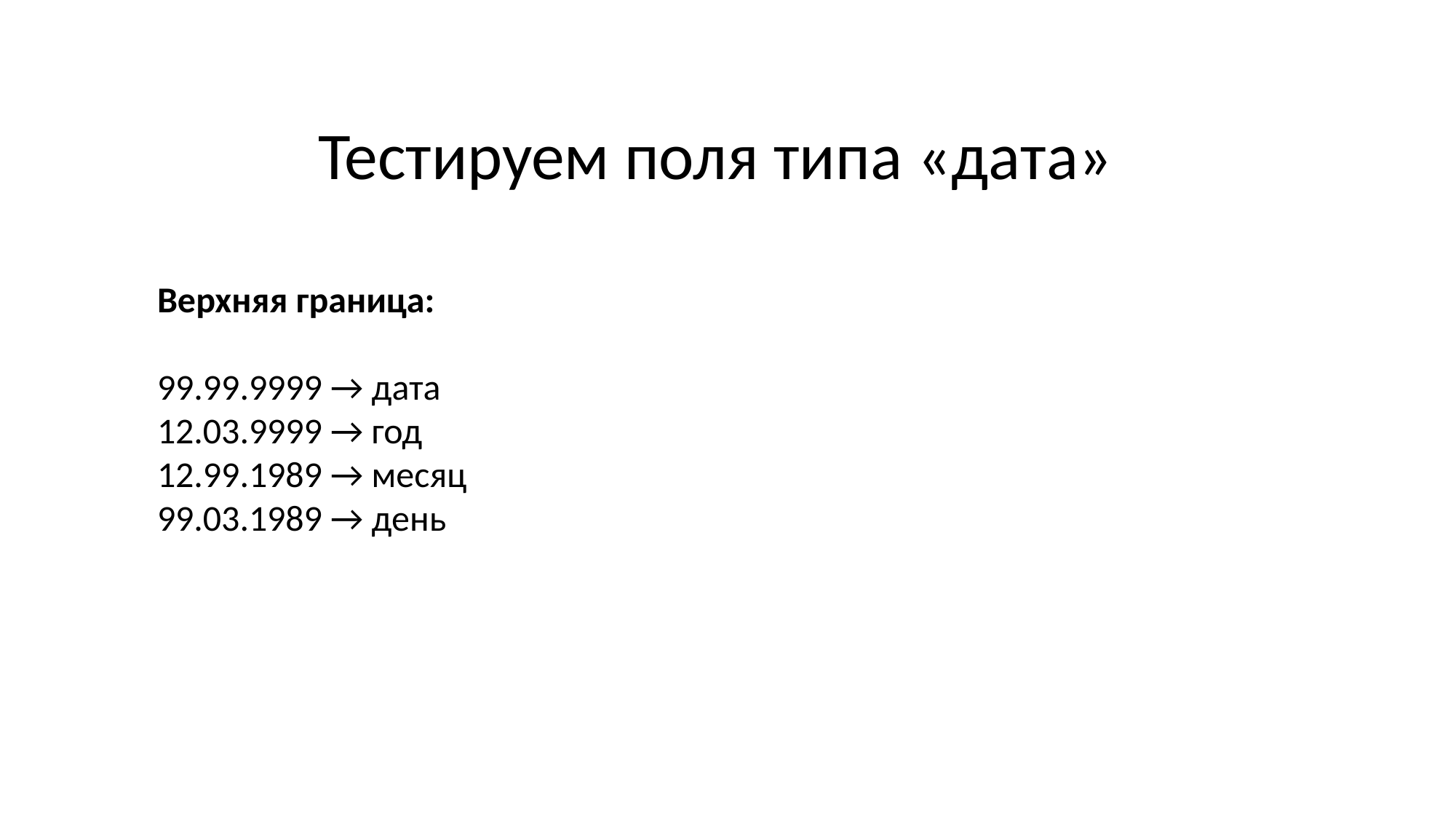

# Тестируем поля типа «дата»
Верхняя граница:

99.99.9999 → дата
12.03.9999 → год
12.99.1989 → месяц
99.03.1989 → день